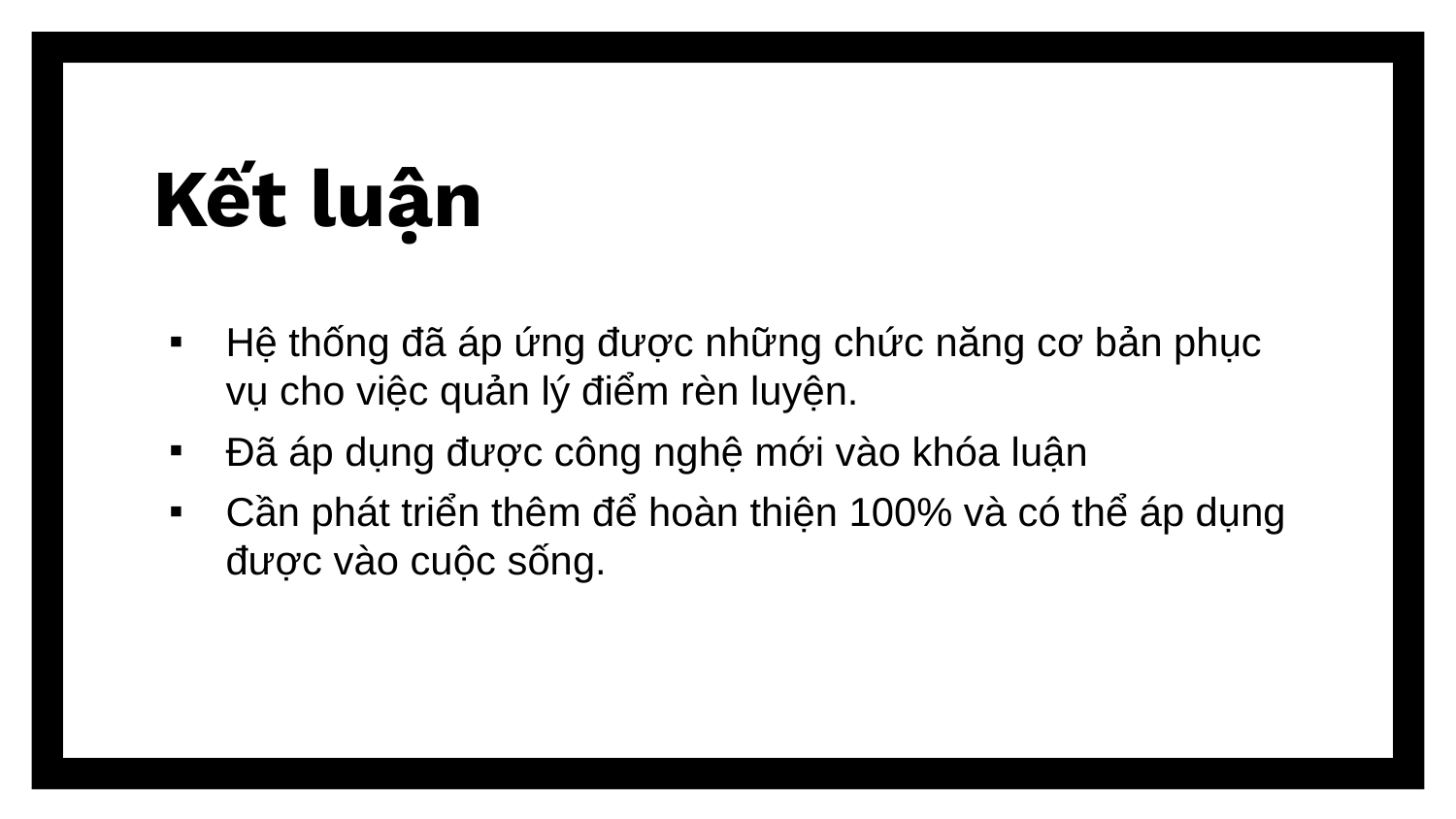

# Kết luận
Hệ thống đã áp ứng được những chức năng cơ bản phục vụ cho việc quản lý điểm rèn luyện.
Đã áp dụng được công nghệ mới vào khóa luận
Cần phát triển thêm để hoàn thiện 100% và có thể áp dụng được vào cuộc sống.